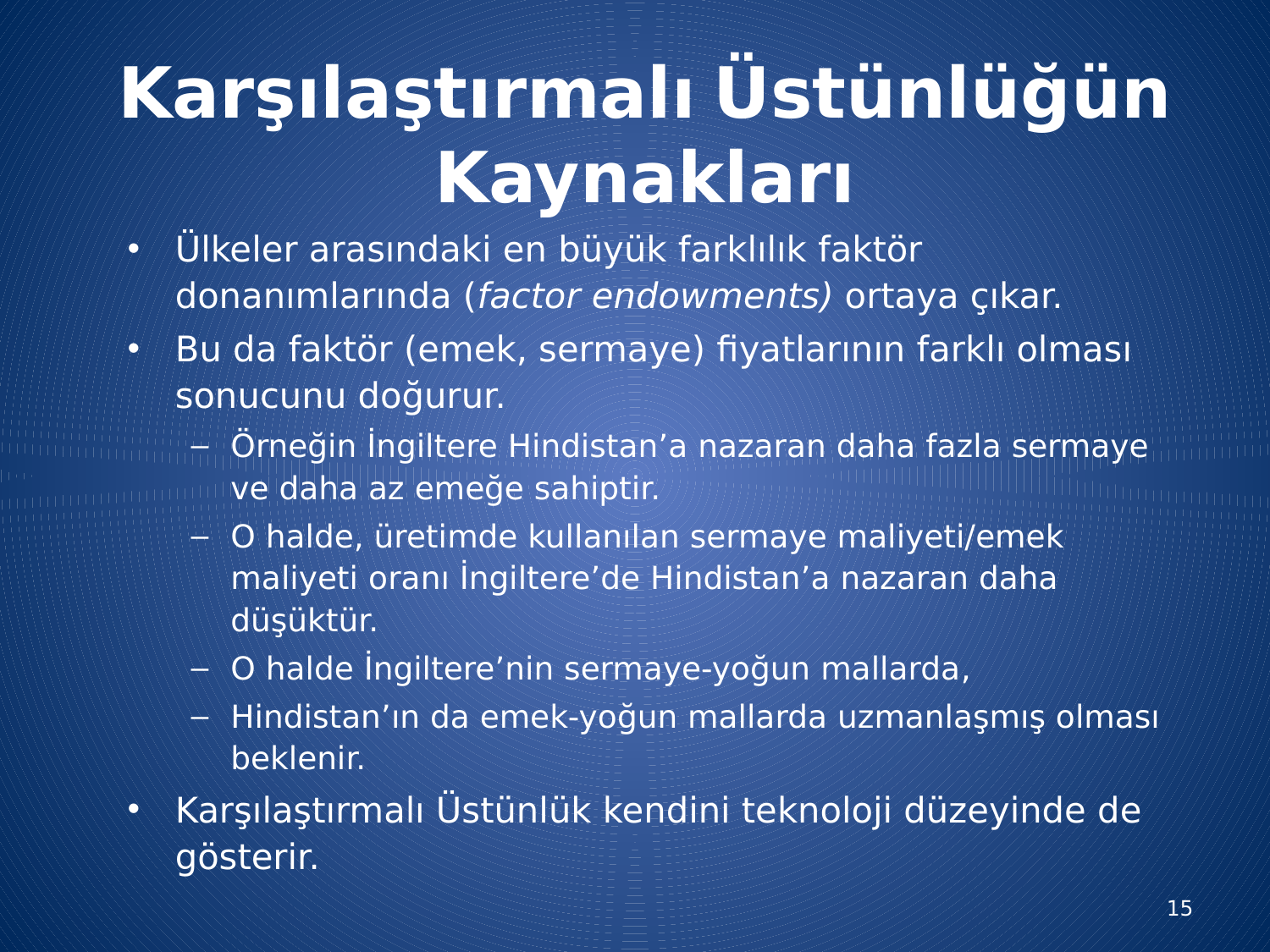

# Karşılaştırmalı Üstünlüğün Kaynakları
Ülkeler arasındaki en büyük farklılık faktör donanımlarında (factor endowments) ortaya çıkar.
Bu da faktör (emek, sermaye) fiyatlarının farklı olması sonucunu doğurur.
Örneğin İngiltere Hindistan’a nazaran daha fazla sermaye ve daha az emeğe sahiptir.
O halde, üretimde kullanılan sermaye maliyeti/emek maliyeti oranı İngiltere’de Hindistan’a nazaran daha düşüktür.
O halde İngiltere’nin sermaye-yoğun mallarda,
Hindistan’ın da emek-yoğun mallarda uzmanlaşmış olması beklenir.
Karşılaştırmalı Üstünlük kendini teknoloji düzeyinde de gösterir.
15